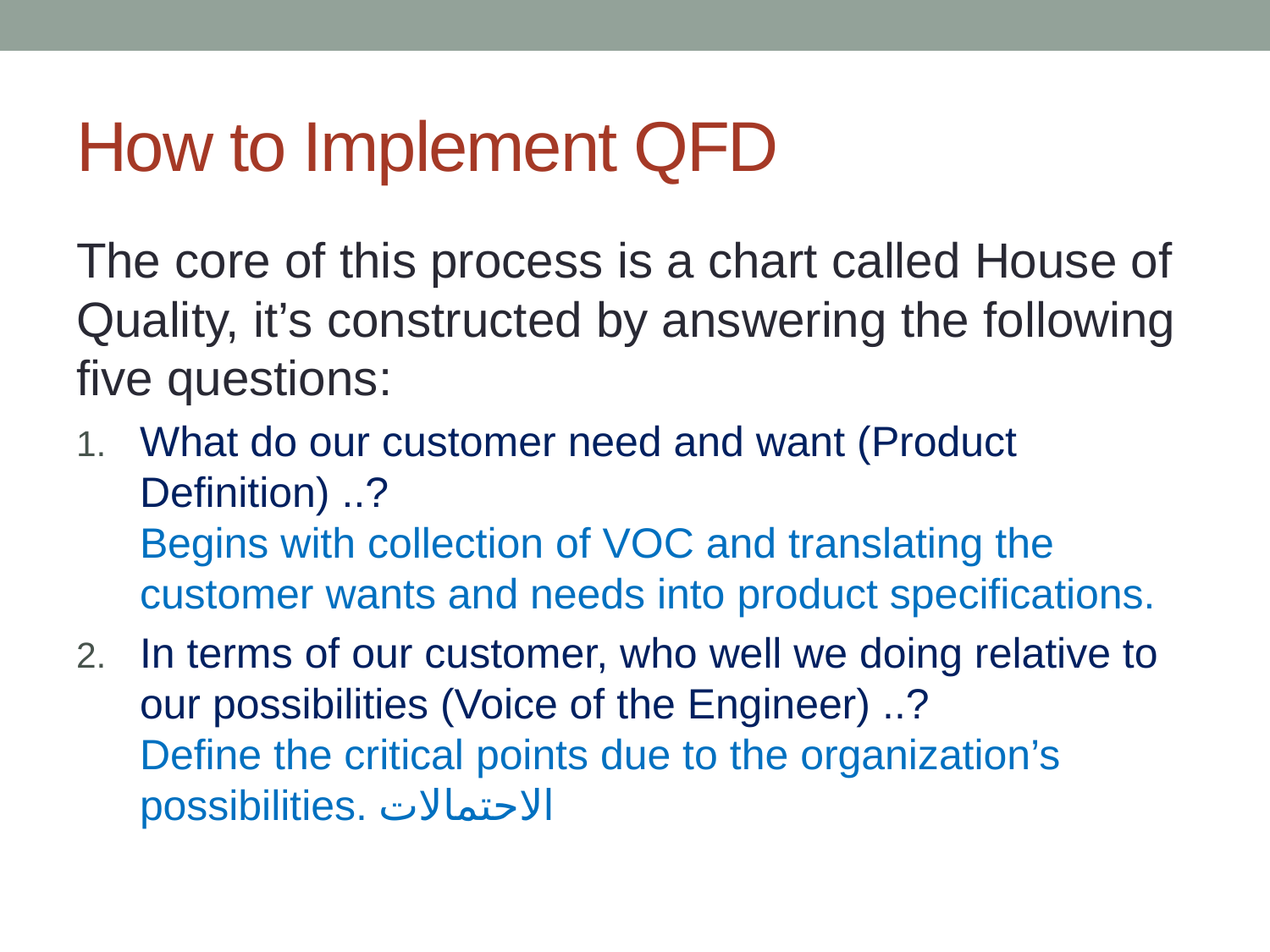

# How to Implement QFD
The core of this process is a chart called House of Quality, it’s constructed by answering the following five questions:
What do our customer need and want (Product Definition) ..?
Begins with collection of VOC and translating the customer wants and needs into product specifications.
In terms of our customer, who well we doing relative to our possibilities (Voice of the Engineer) ..?
Define the critical points due to the organization’s possibilities. الاحتمالات